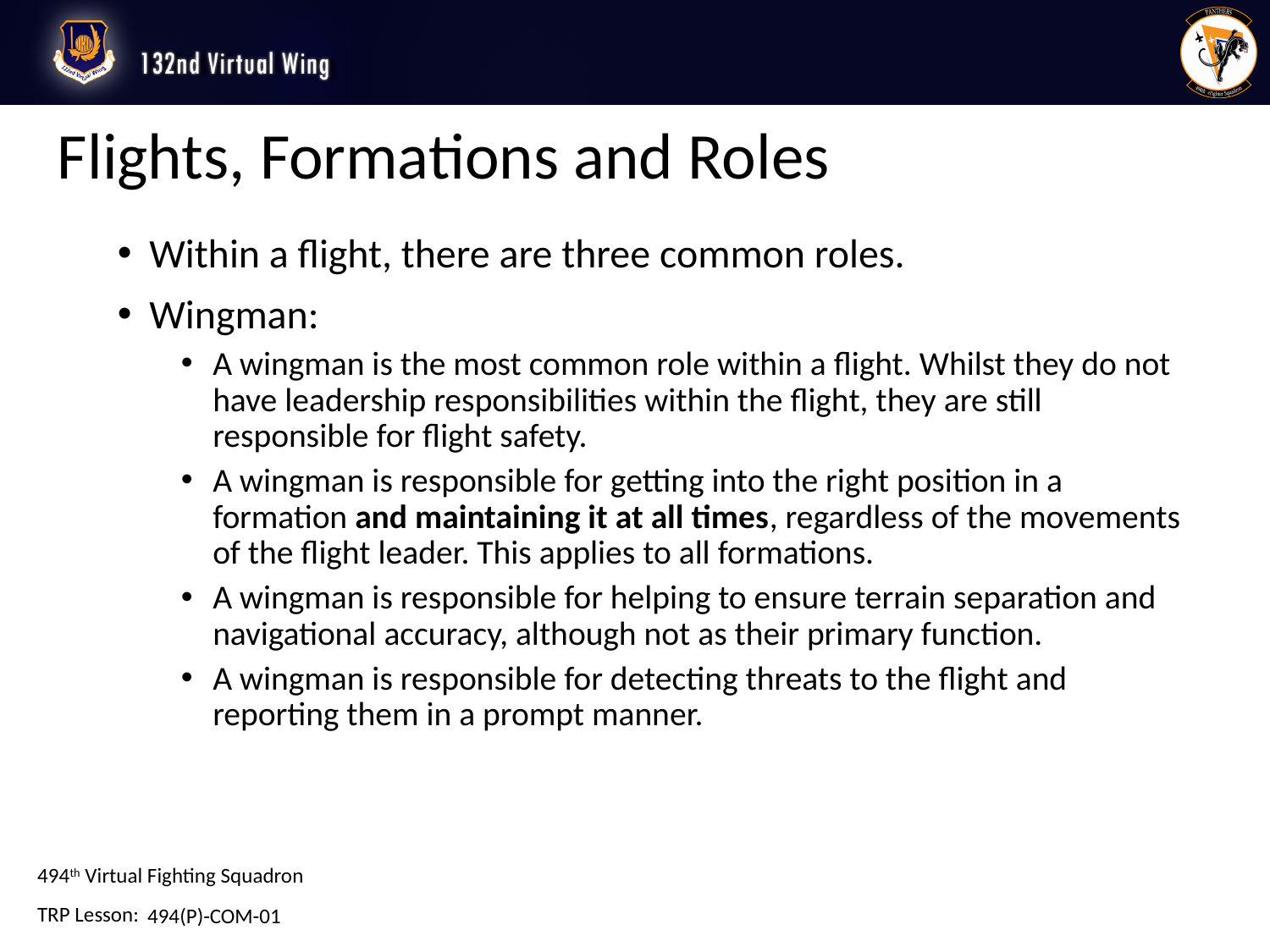

# Flights, Formations and Roles
Within a flight, there are three common roles.
Wingman:
A wingman is the most common role within a flight. Whilst they do not have leadership responsibilities within the flight, they are still responsible for flight safety.
A wingman is responsible for getting into the right position in a formation and maintaining it at all times, regardless of the movements of the flight leader. This applies to all formations.
A wingman is responsible for helping to ensure terrain separation and navigational accuracy, although not as their primary function.
A wingman is responsible for detecting threats to the flight and reporting them in a prompt manner.
494(P)-COM-01